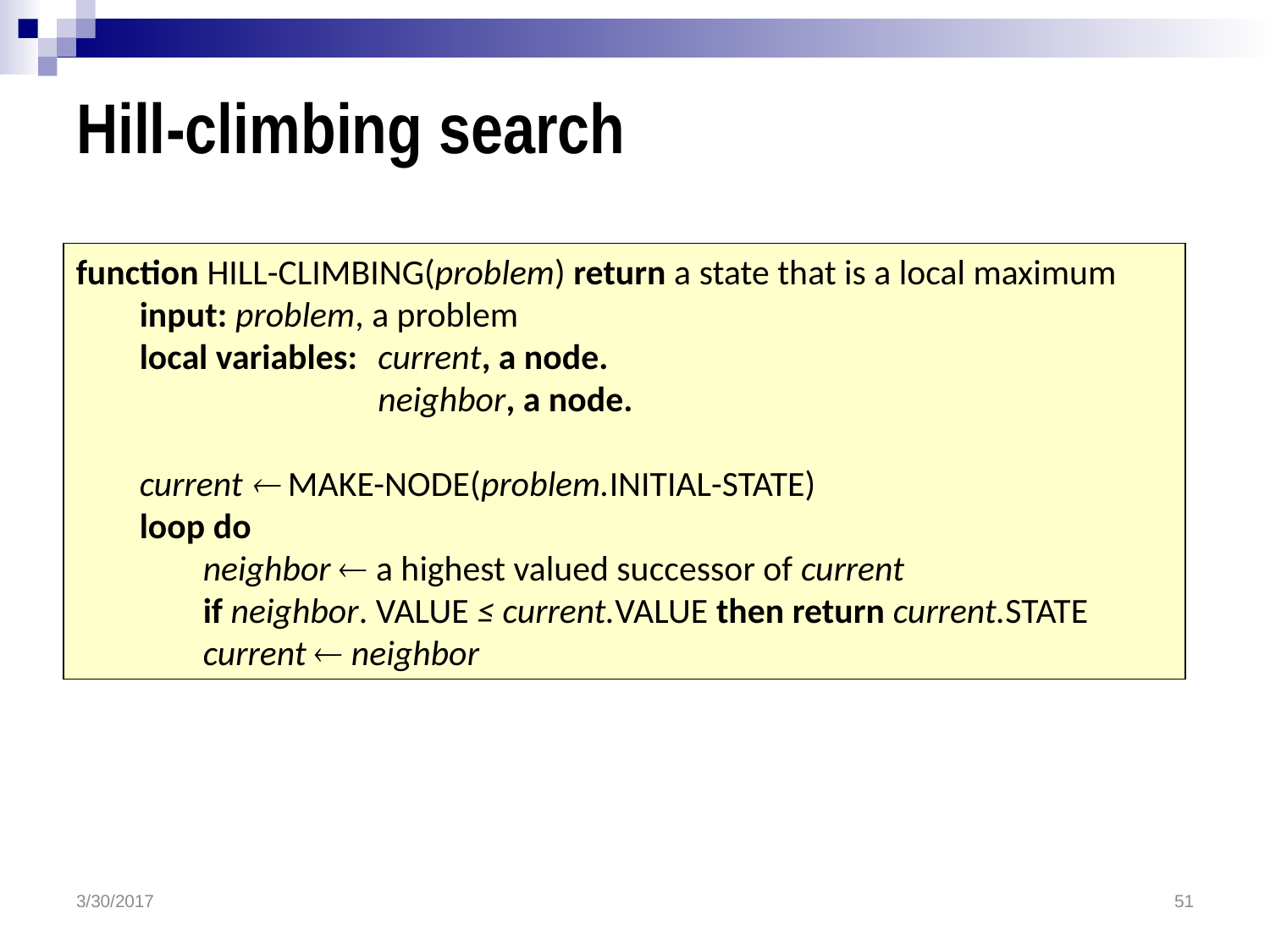

# Hill-climbing search
function HILL-CLIMBING(problem) return a state that is a local maximum
	input: problem, a problem
	local variables: 	current, a node.
		neighbor, a node.

	current ← MAKE-NODE(problem.INITIAL-STATE)
	loop do
		neighbor ← a highest valued successor of current
		if neighbor. VALUE ≤ current.VALUE then return current.STATE
		current ← neighbor
3/30/2017
51